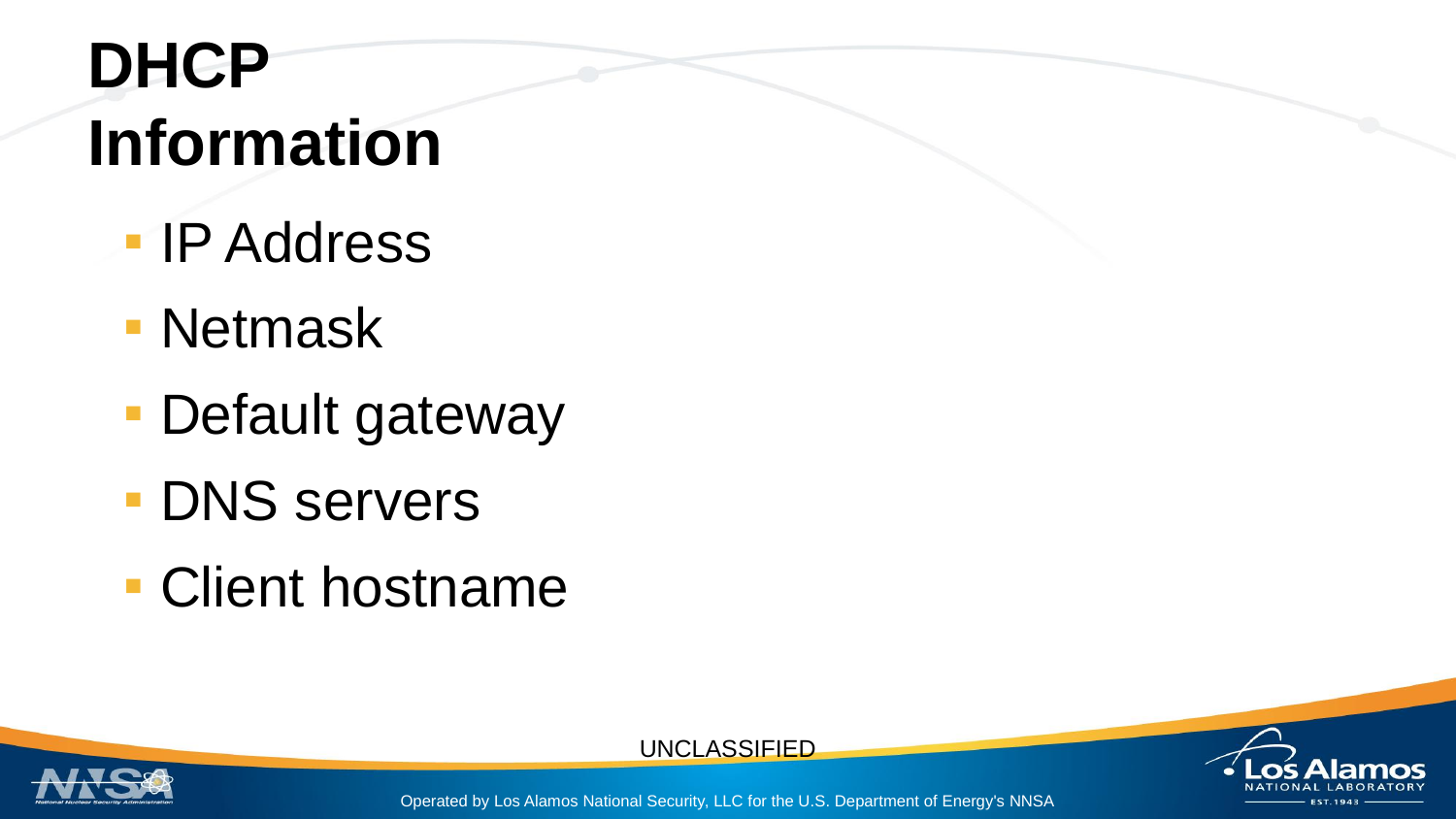

# DHCP
Information
IP Address
Netmask
Default gateway
DNS servers
Client hostname